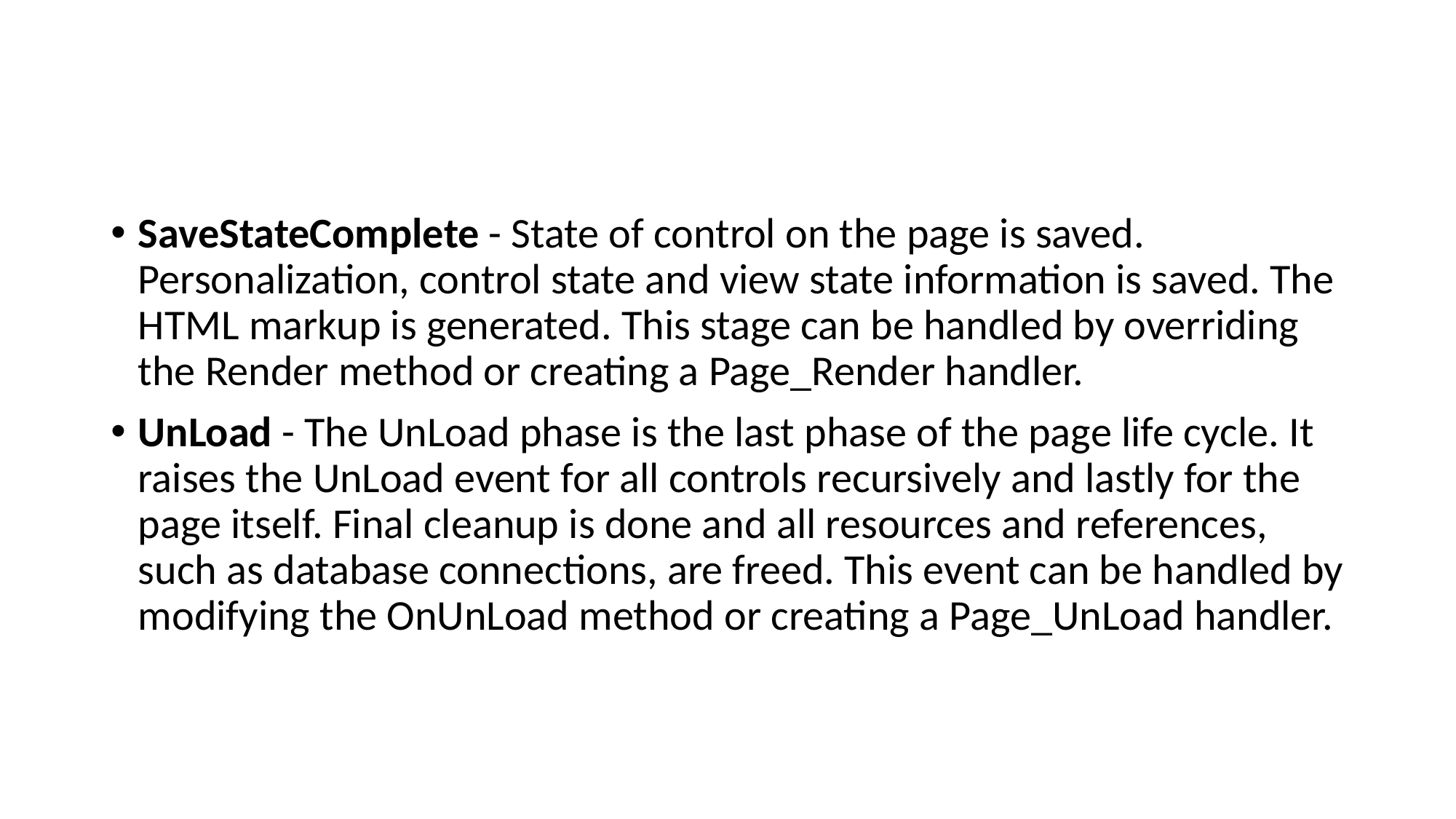

#
SaveStateComplete - State of control on the page is saved. Personalization, control state and view state information is saved. The HTML markup is generated. This stage can be handled by overriding the Render method or creating a Page_Render handler.
UnLoad - The UnLoad phase is the last phase of the page life cycle. It raises the UnLoad event for all controls recursively and lastly for the page itself. Final cleanup is done and all resources and references, such as database connections, are freed. This event can be handled by modifying the OnUnLoad method or creating a Page_UnLoad handler.